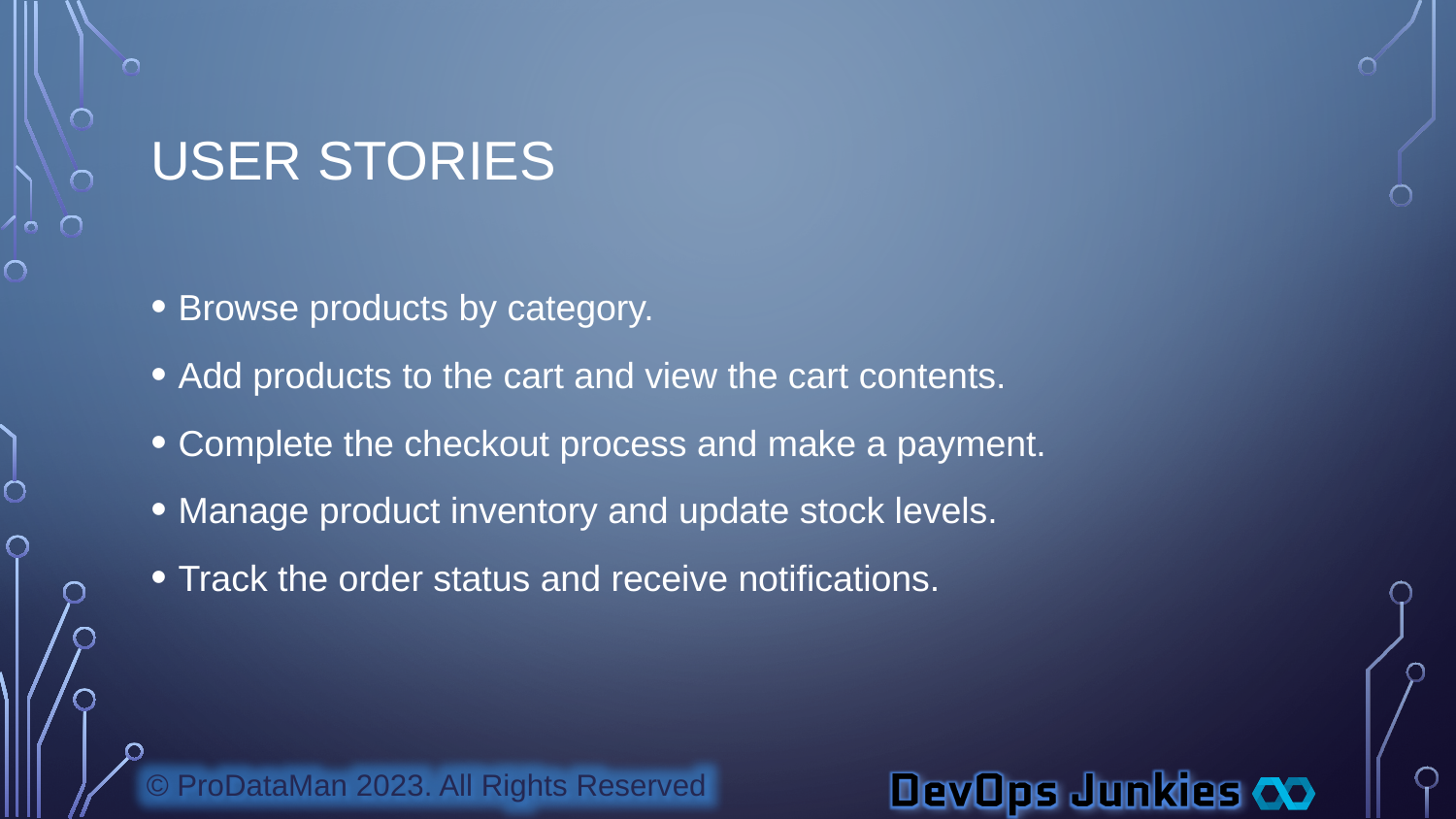

# User Stories
Browse products by category.
Add products to the cart and view the cart contents.
Complete the checkout process and make a payment.
Manage product inventory and update stock levels.
Track the order status and receive notifications.